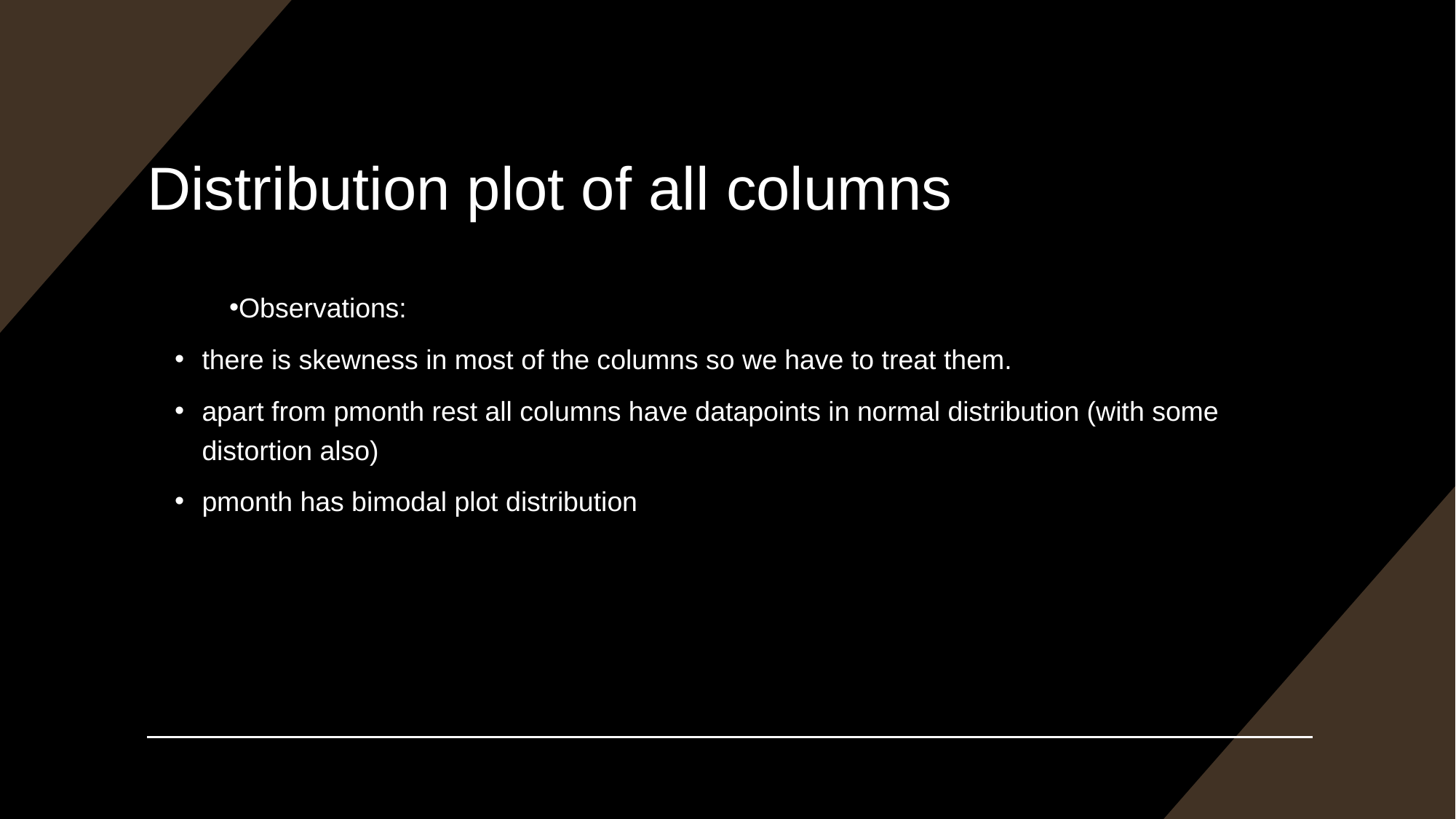

# Distribution plot of all columns
Observations:
there is skewness in most of the columns so we have to treat them.
apart from pmonth rest all columns have datapoints in normal distribution (with some distortion also)
pmonth has bimodal plot distribution